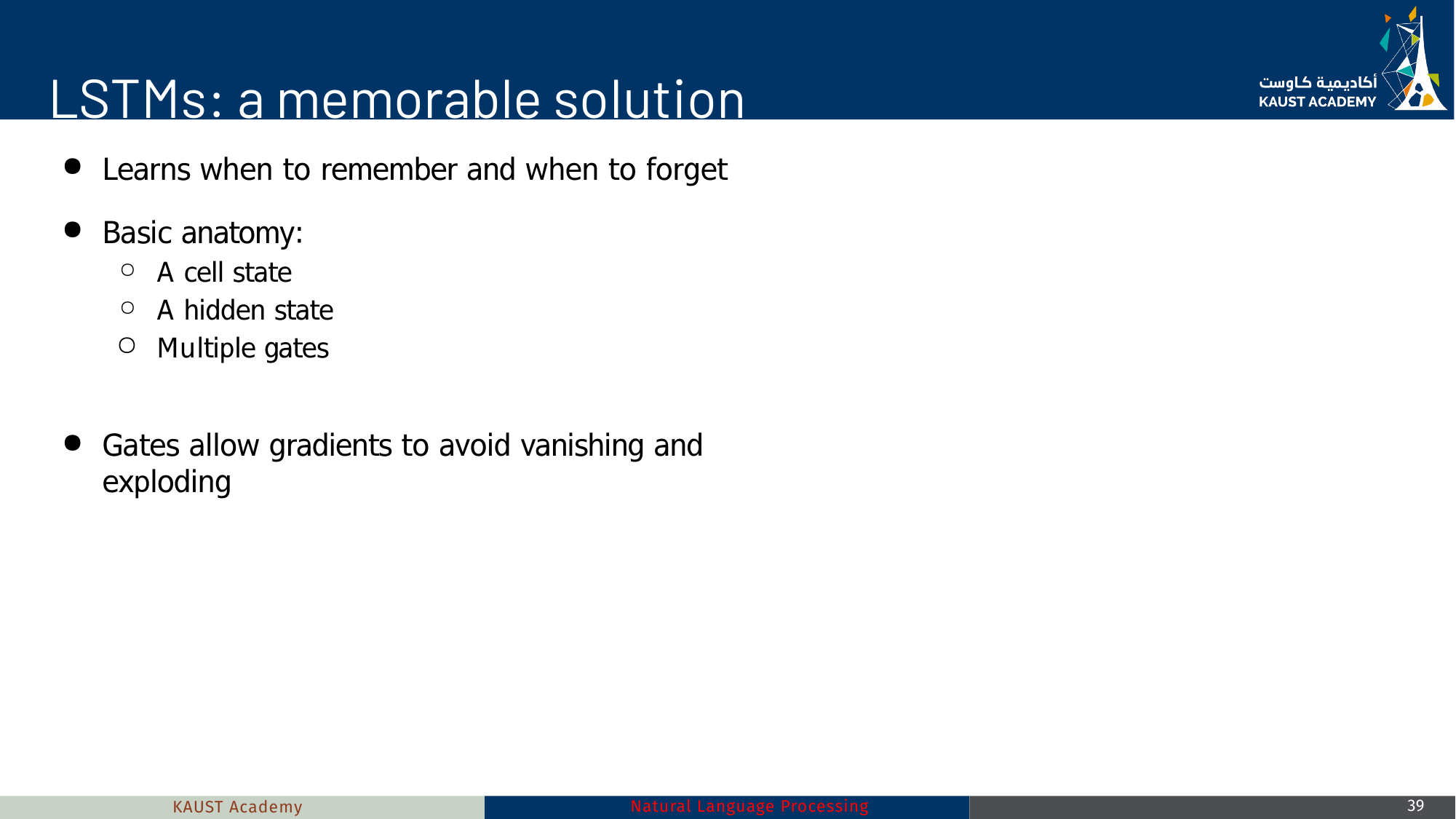

# LSTMs: a memorable solution
Learns when to remember and when to forget
Basic anatomy:
A cell state
A hidden state
Multiple gates

Gates allow gradients to avoid vanishing and exploding